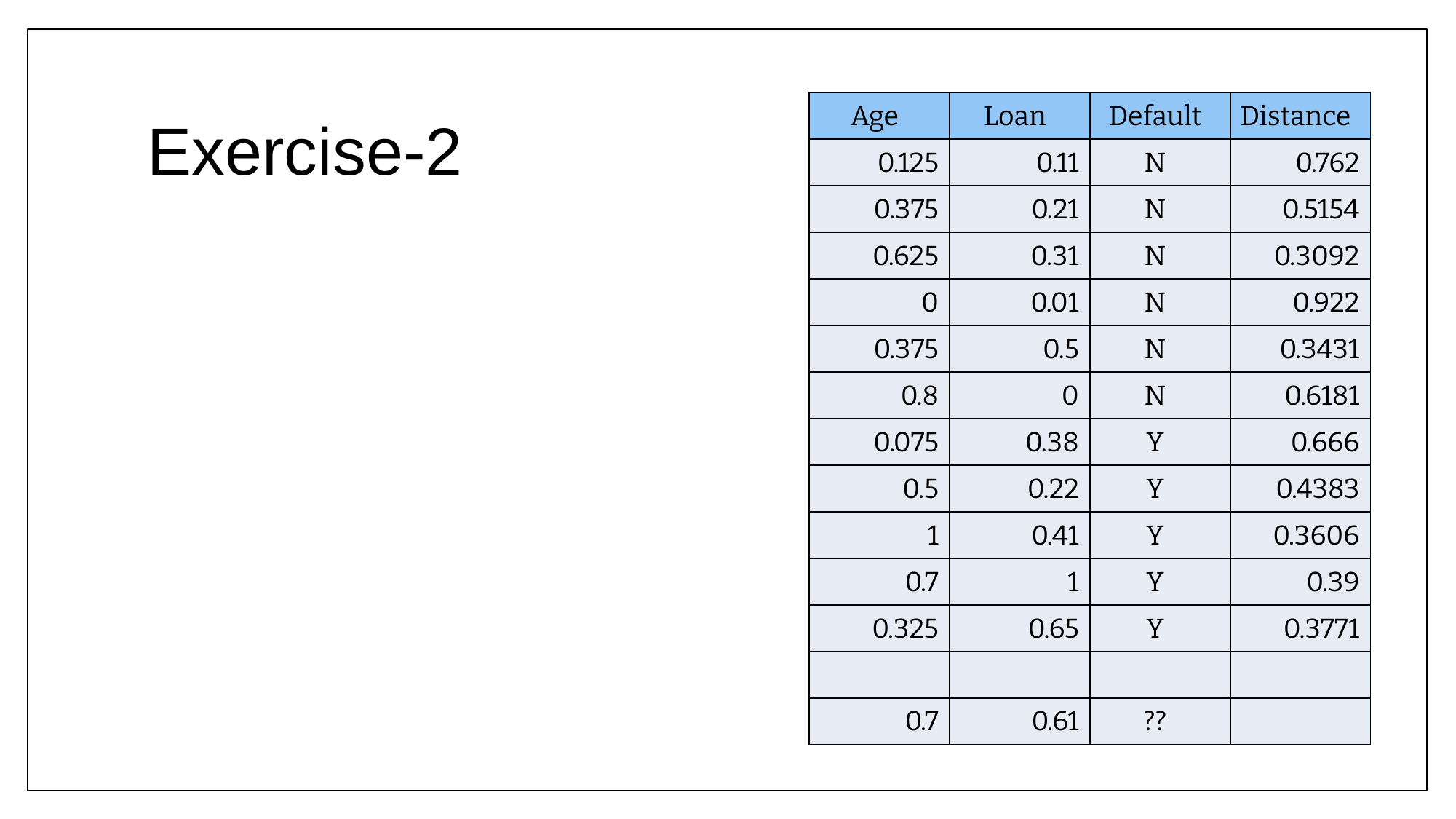

# Exercise-2
| Age | Loan | Default | Distance |
| --- | --- | --- | --- |
| 0.125 | 0.11 | N | 0.762 |
| 0.375 | 0.21 | N | 0.5154 |
| 0.625 | 0.31 | N | 0.3092 |
| 0 | 0.01 | N | 0.922 |
| 0.375 | 0.5 | N | 0.3431 |
| 0.8 | 0 | N | 0.6181 |
| 0.075 | 0.38 | Y | 0.666 |
| 0.5 | 0.22 | Y | 0.4383 |
| 1 | 0.41 | Y | 0.3606 |
| 0.7 | 1 | Y | 0.39 |
| 0.325 | 0.65 | Y | 0.3771 |
|  |  |  |  |
| 0.7 | 0.61 | ?? |  |